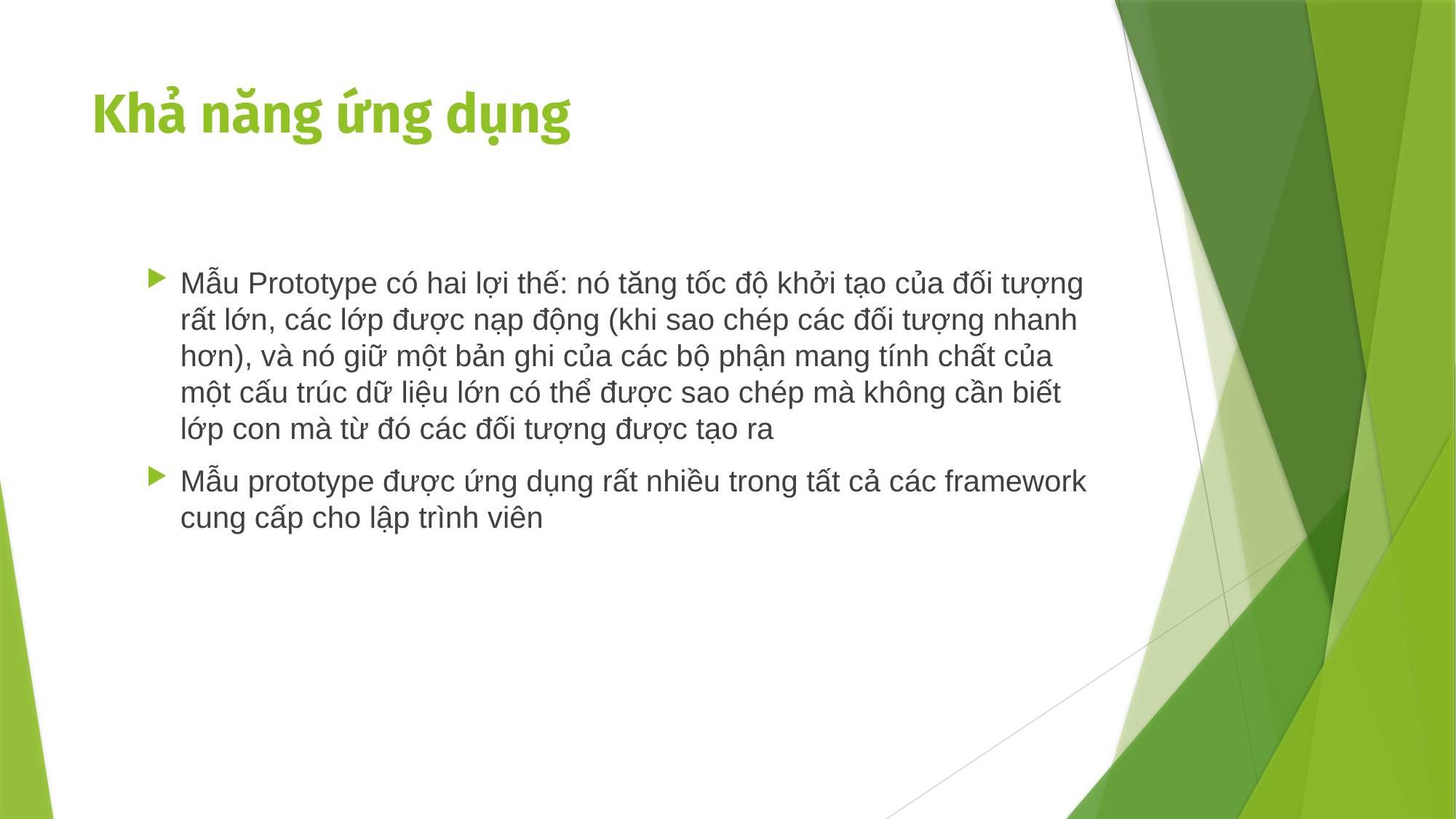

# Khả năng ứng dụng
Mẫu Prototype có hai lợi thế: nó tăng tốc độ khởi tạo của đối tượng rất lớn, các lớp được nạp động (khi sao chép các đối tượng nhanh hơn), và nó giữ một bản ghi của các bộ phận mang tính chất của một cấu trúc dữ liệu lớn có thể được sao chép mà không cần biết lớp con mà từ đó các đối tượng được tạo ra
Mẫu prototype được ứng dụng rất nhiều trong tất cả các framework cung cấp cho lập trình viên